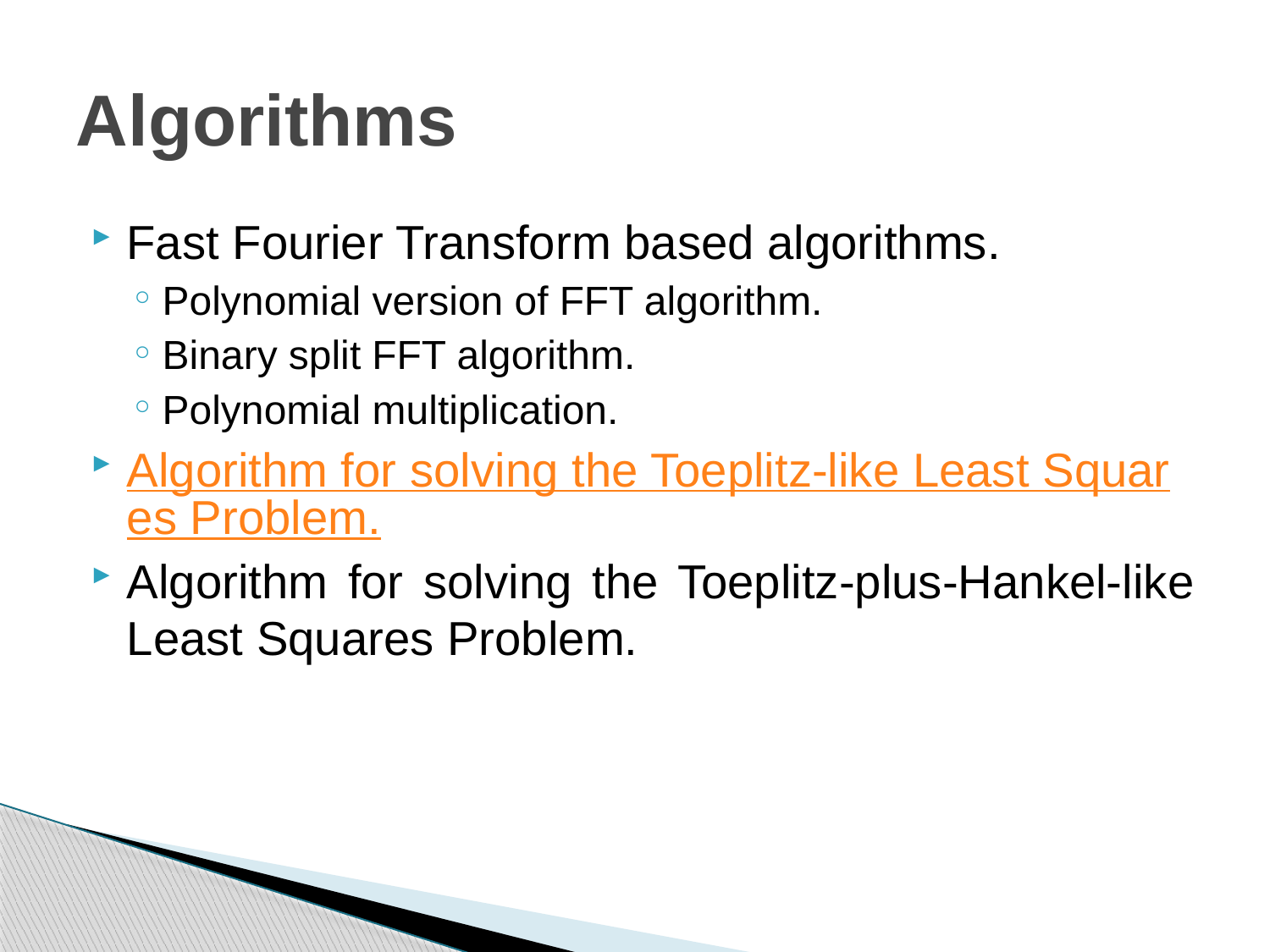

# Algorithms
Fast Fourier Transform based algorithms.
Polynomial version of FFT algorithm.
Binary split FFT algorithm.
Polynomial multiplication.
Algorithm for solving the Toeplitz-like Least Squares Problem.
Algorithm for solving the Toeplitz-plus-Hankel-like Least Squares Problem.